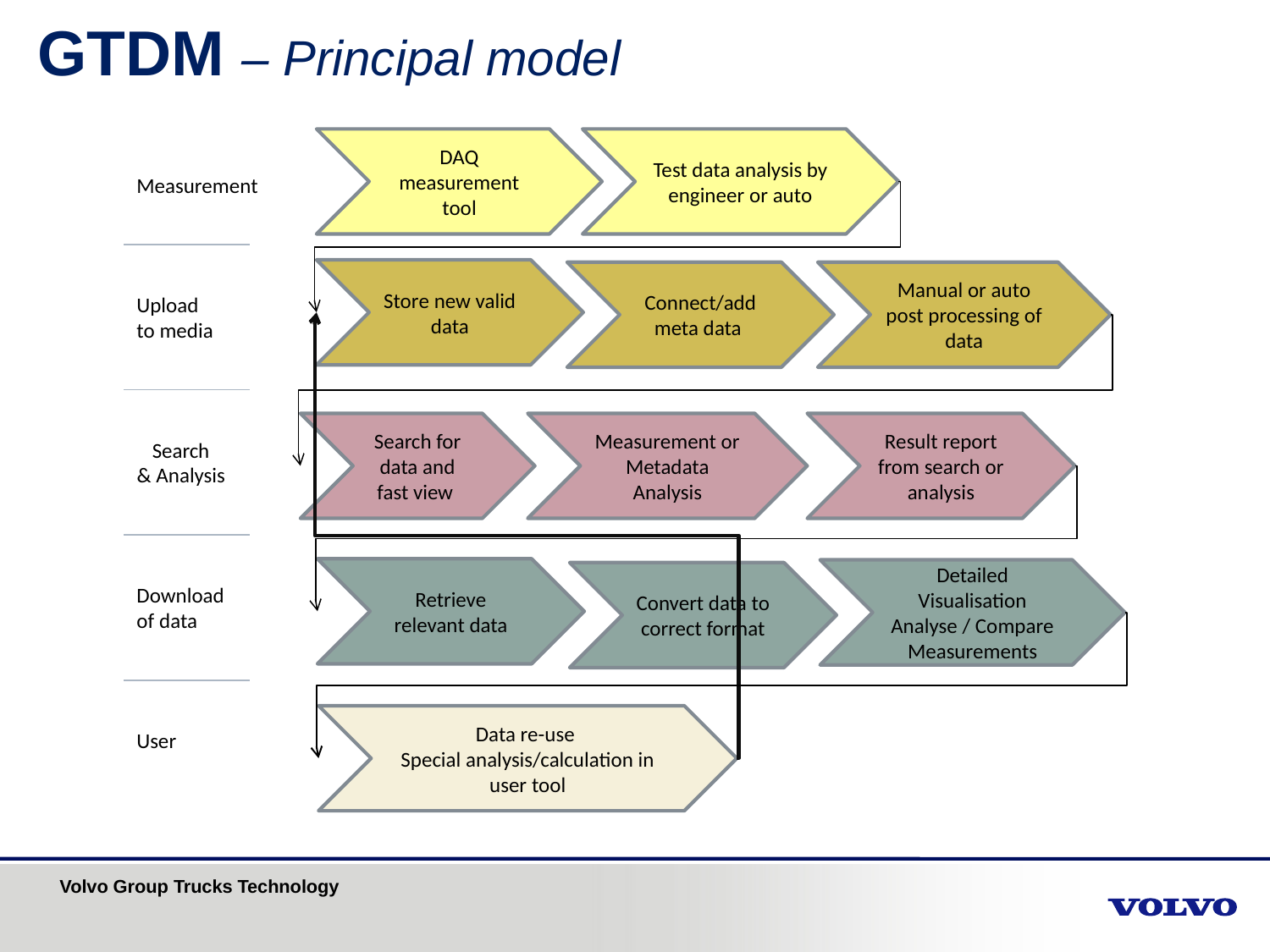

GTDM – Principal model
DAQ measurement tool
Test data analysis by engineer or auto
Measurement
Store new valid data
Connect/add meta data
Manual or auto post processing of data
Upload
to media
Search for data and fast view
Measurement or Metadata Analysis
Result report from search or analysis
Search
& Analysis
Retrieve
relevant data
Detailed Visualisation Analyse / Compare Measurements
Convert data to correct format
Download
of data
Data re-use
Special analysis/calculation in user tool
User